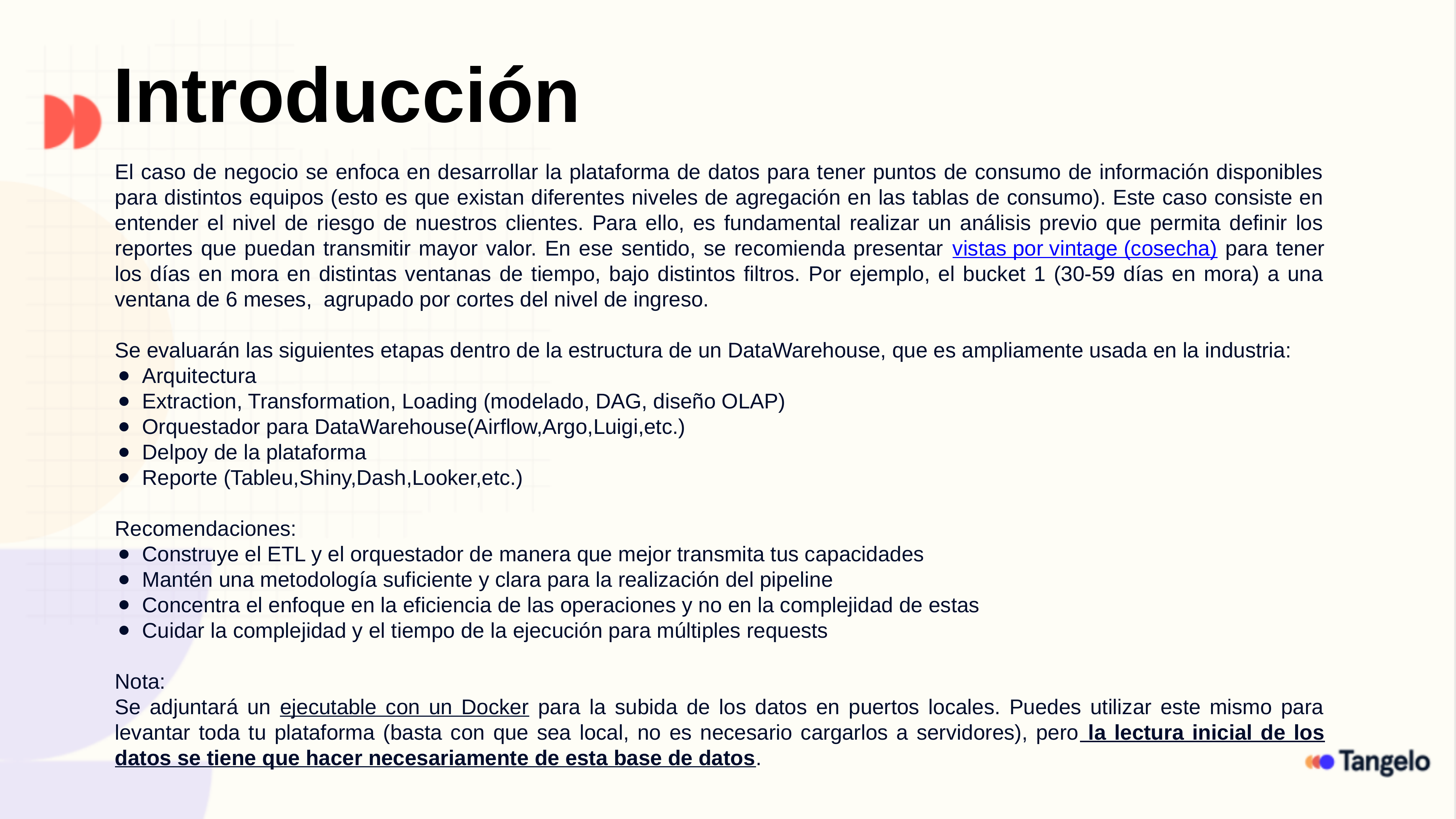

Introducción
El caso de negocio se enfoca en desarrollar la plataforma de datos para tener puntos de consumo de información disponibles para distintos equipos (esto es que existan diferentes niveles de agregación en las tablas de consumo). Este caso consiste en entender el nivel de riesgo de nuestros clientes. Para ello, es fundamental realizar un análisis previo que permita definir los reportes que puedan transmitir mayor valor. En ese sentido, se recomienda presentar vistas por vintage (cosecha) para tener los días en mora en distintas ventanas de tiempo, bajo distintos filtros. Por ejemplo, el bucket 1 (30-59 días en mora) a una ventana de 6 meses,  agrupado por cortes del nivel de ingreso.

Se evaluarán las siguientes etapas dentro de la estructura de un DataWarehouse, que es ampliamente usada en la industria:
Arquitectura
Extraction, Transformation, Loading (modelado, DAG, diseño OLAP)
Orquestador para DataWarehouse(Airflow,Argo,Luigi,etc.)
Delpoy de la plataforma
Reporte (Tableu,Shiny,Dash,Looker,etc.)

Recomendaciones:
Construye el ETL y el orquestador de manera que mejor transmita tus capacidades
Mantén una metodología suficiente y clara para la realización del pipeline
Concentra el enfoque en la eficiencia de las operaciones y no en la complejidad de estas
Cuidar la complejidad y el tiempo de la ejecución para múltiples requests

Nota:
Se adjuntará un ejecutable con un Docker para la subida de los datos en puertos locales. Puedes utilizar este mismo para levantar toda tu plataforma (basta con que sea local, no es necesario cargarlos a servidores), pero la lectura inicial de los datos se tiene que hacer necesariamente de esta base de datos.